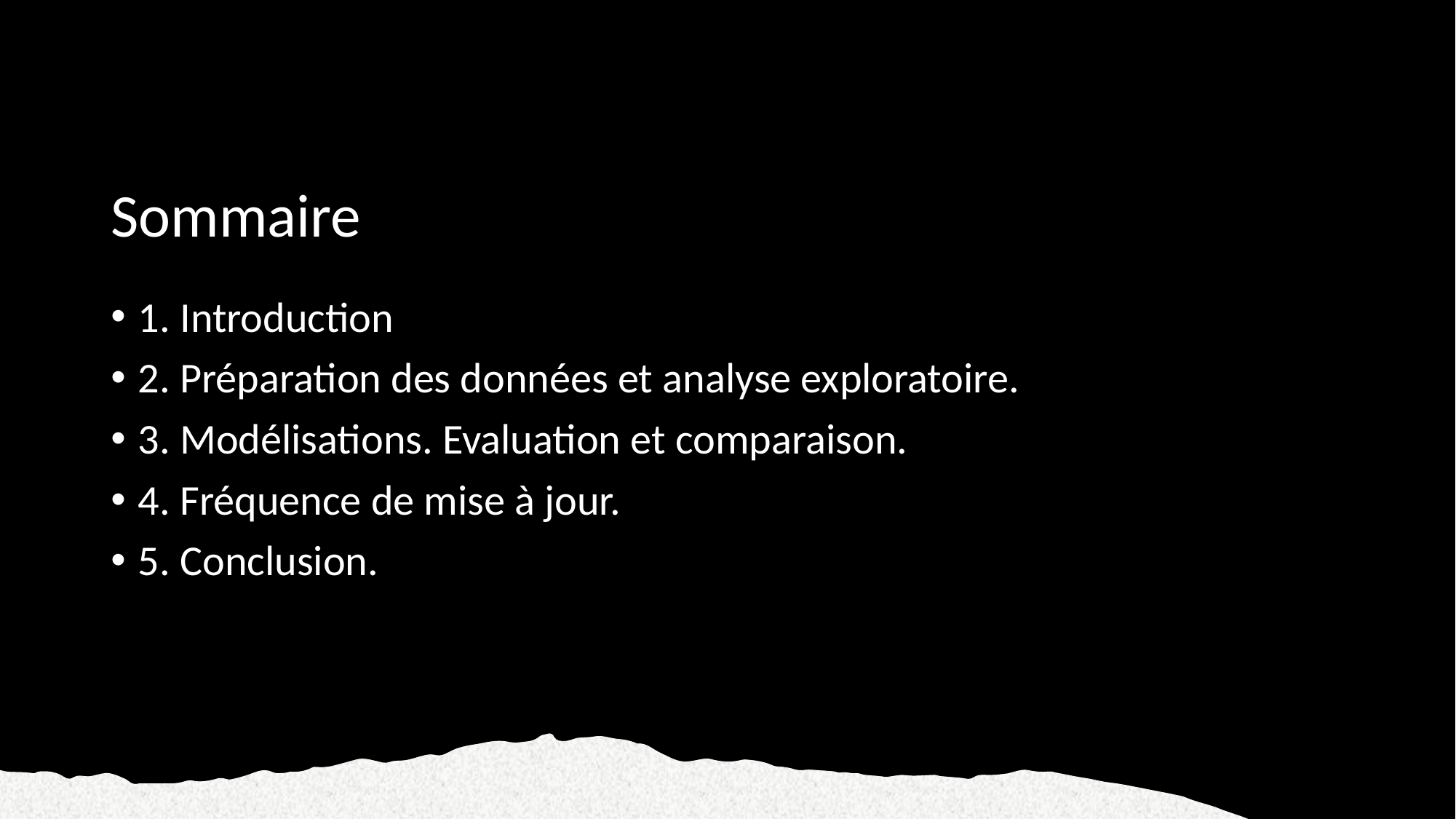

# Sommaire
1. Introduction
2. Préparation des données et analyse exploratoire.
3. Modélisations. Evaluation et comparaison.
4. Fréquence de mise à jour.
5. Conclusion.